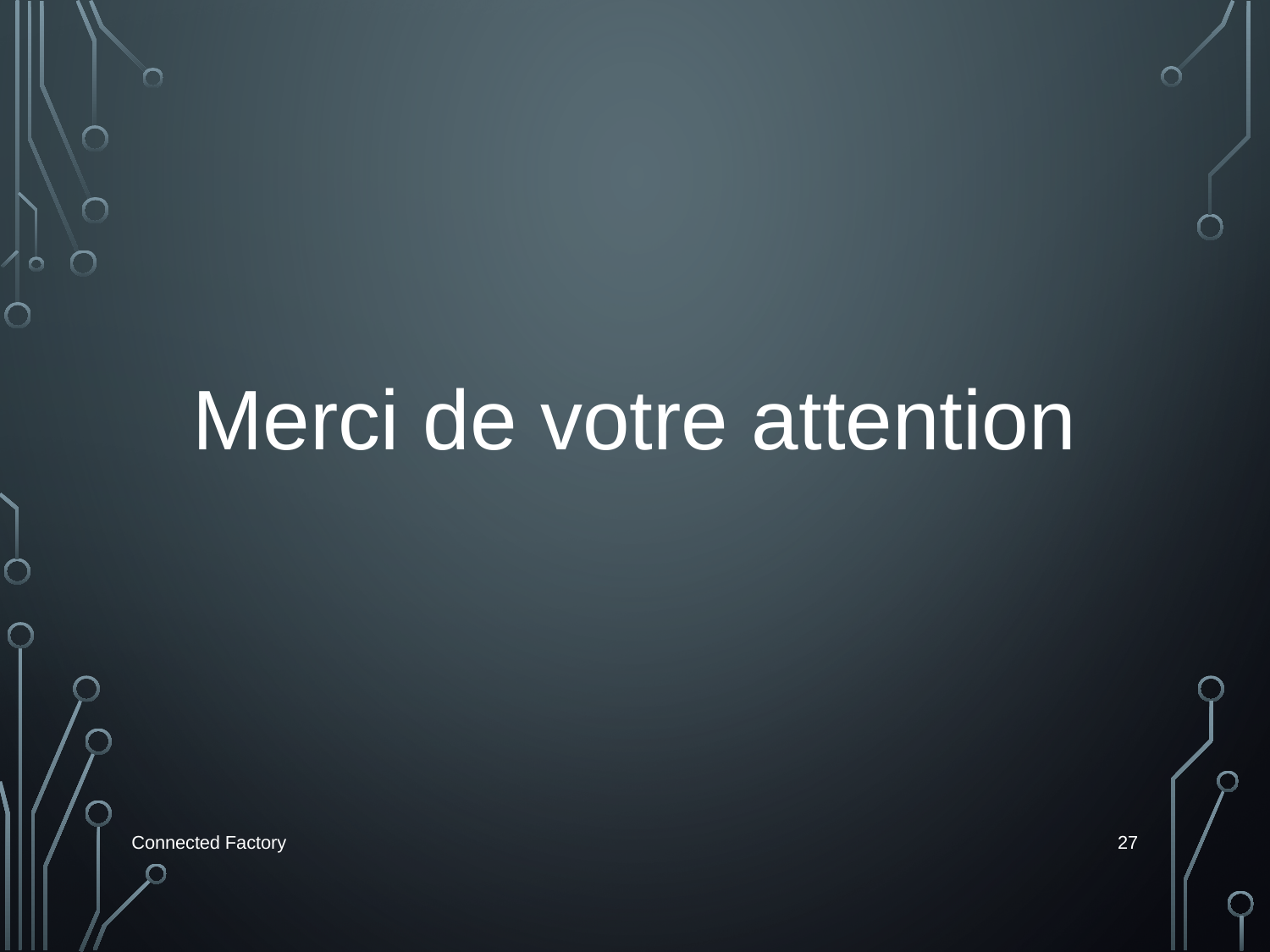

# Merci de votre attention
27
Connected Factory